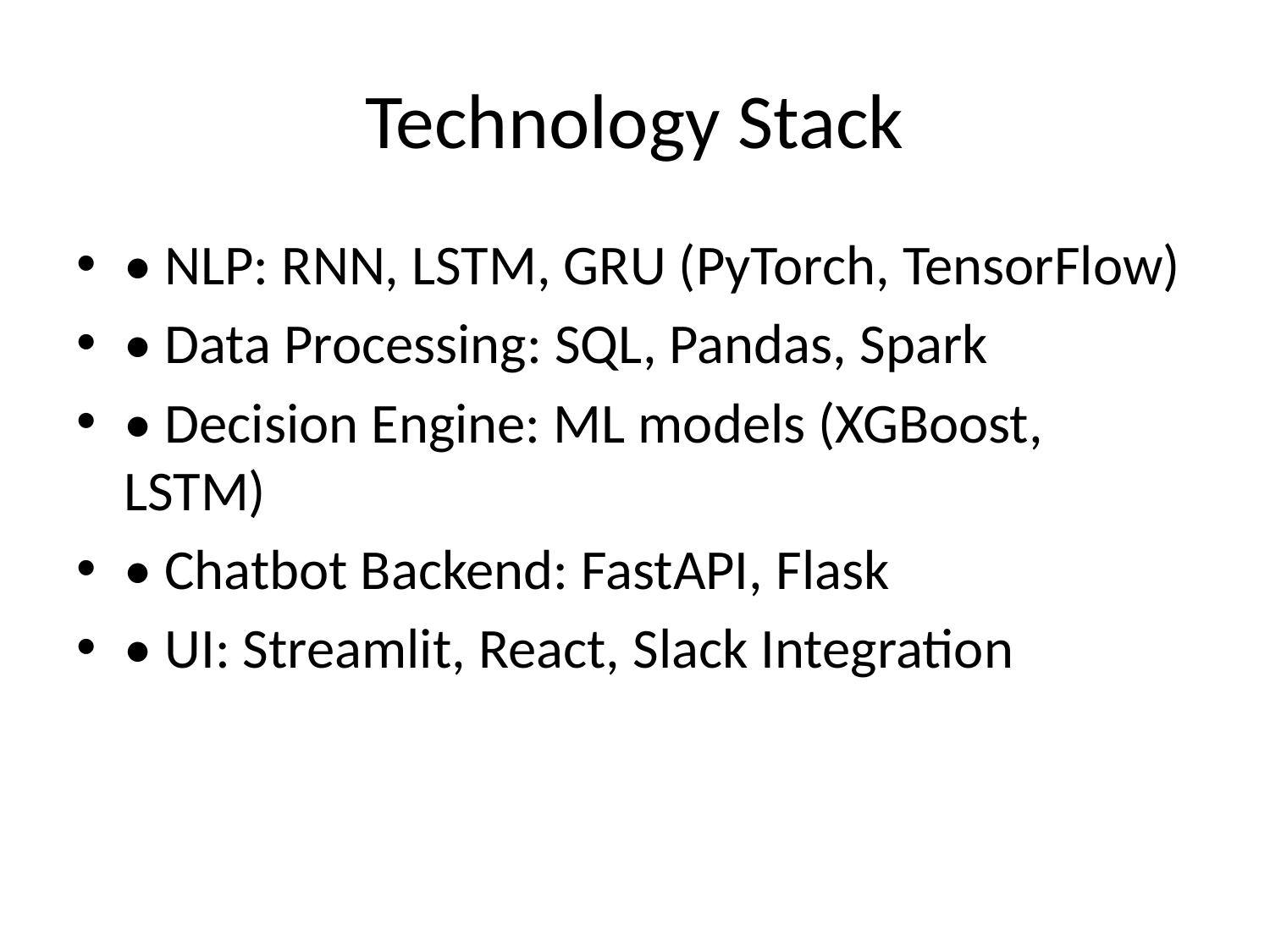

# Technology Stack
• NLP: RNN, LSTM, GRU (PyTorch, TensorFlow)
• Data Processing: SQL, Pandas, Spark
• Decision Engine: ML models (XGBoost, LSTM)
• Chatbot Backend: FastAPI, Flask
• UI: Streamlit, React, Slack Integration